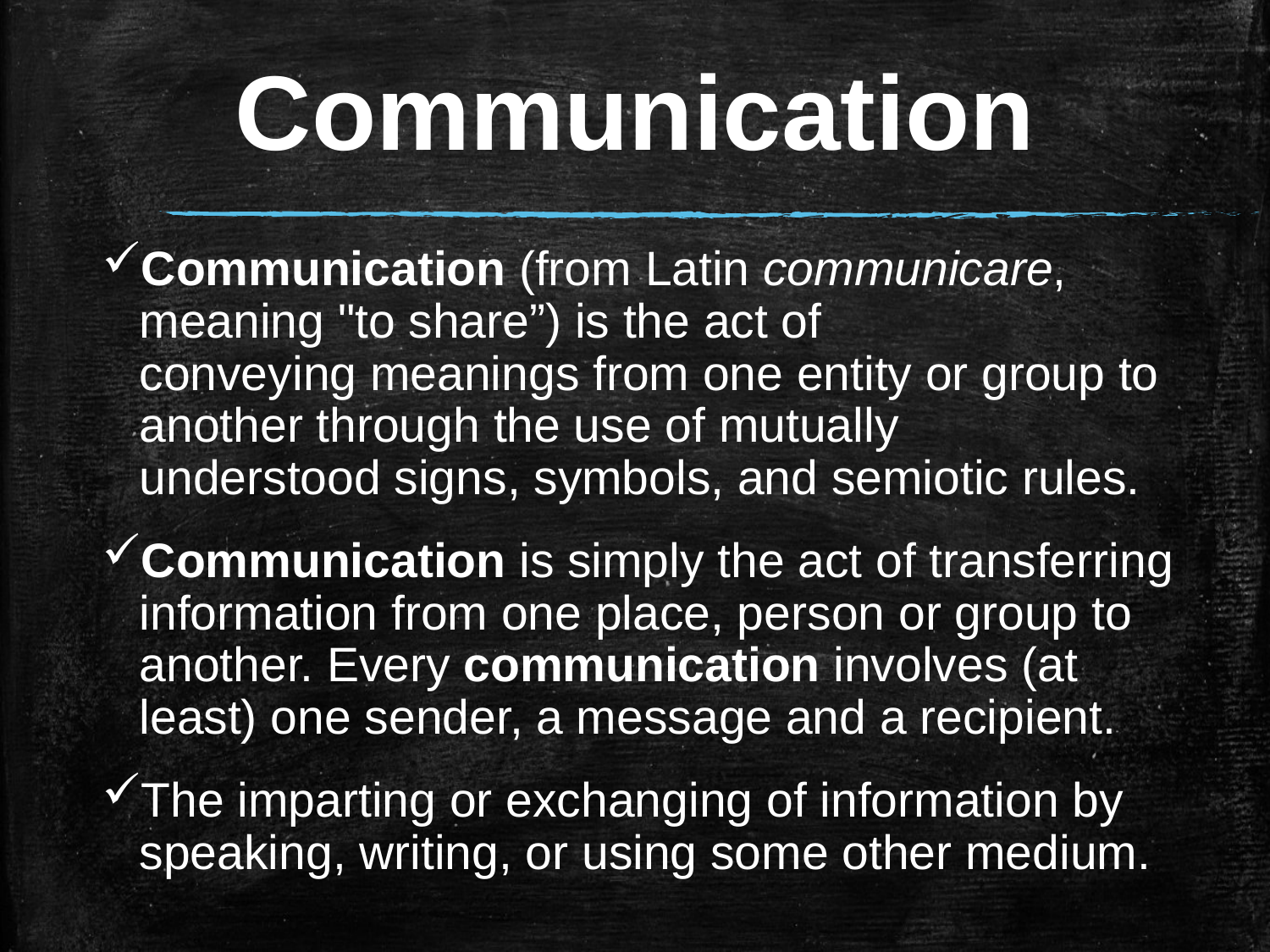

# Communication
Communication (from Latin communicare, meaning "to share”) is the act of conveying meanings from one entity or group to another through the use of mutually understood signs, symbols, and semiotic rules.
Communication is simply the act of transferring information from one place, person or group to another. Every communication involves (at least) one sender, a message and a recipient.
The imparting or exchanging of information by speaking, writing, or using some other medium.